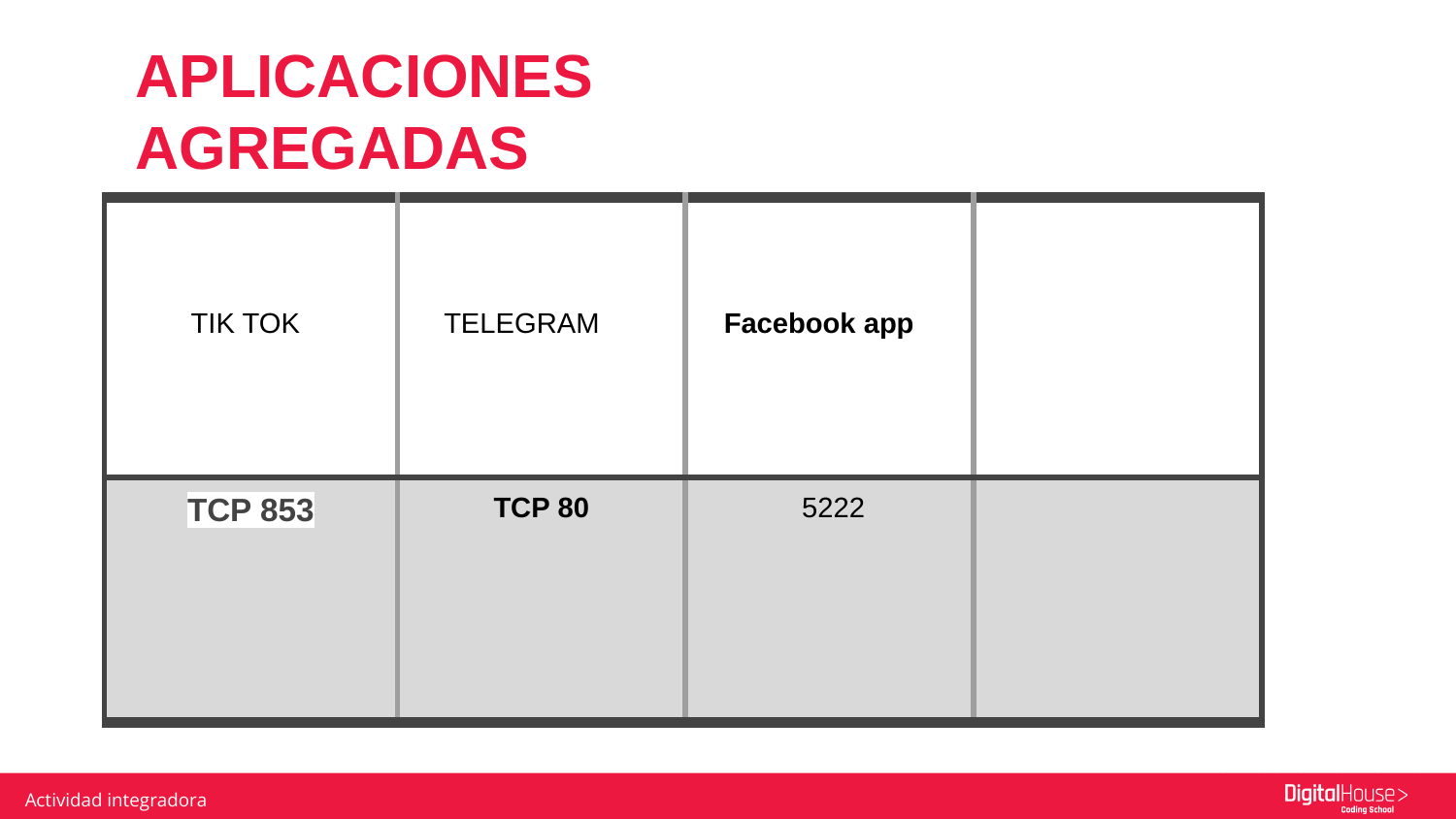

APLICACIONES AGREGADAS
| TIK TOK | TELEGRAM | Facebook app |  |
| --- | --- | --- | --- |
| TCP 853 | TCP 80 | 5222 |  |